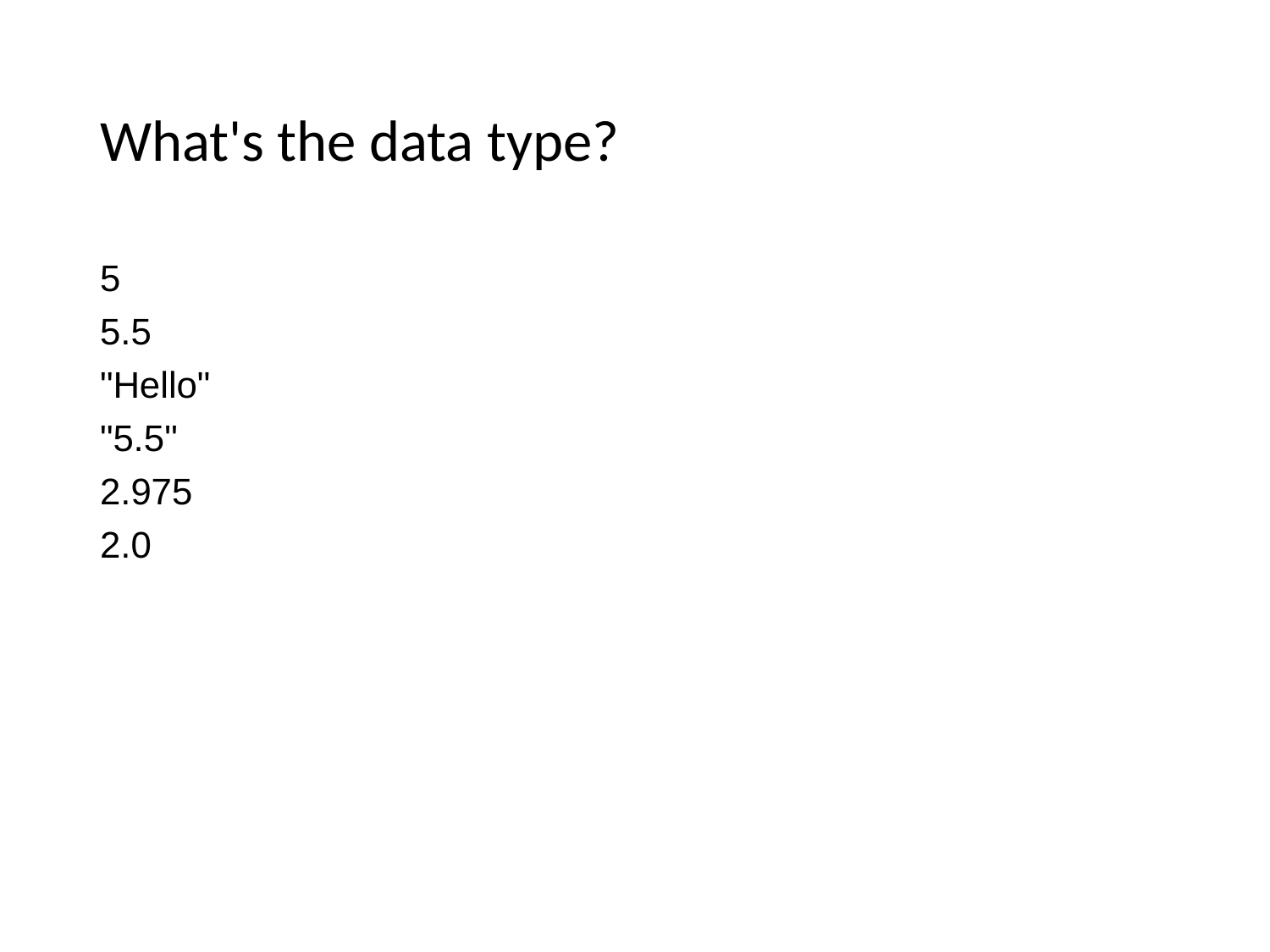

# What's the data type?
5
5.5
"Hello"
"5.5"
2.975
2.0